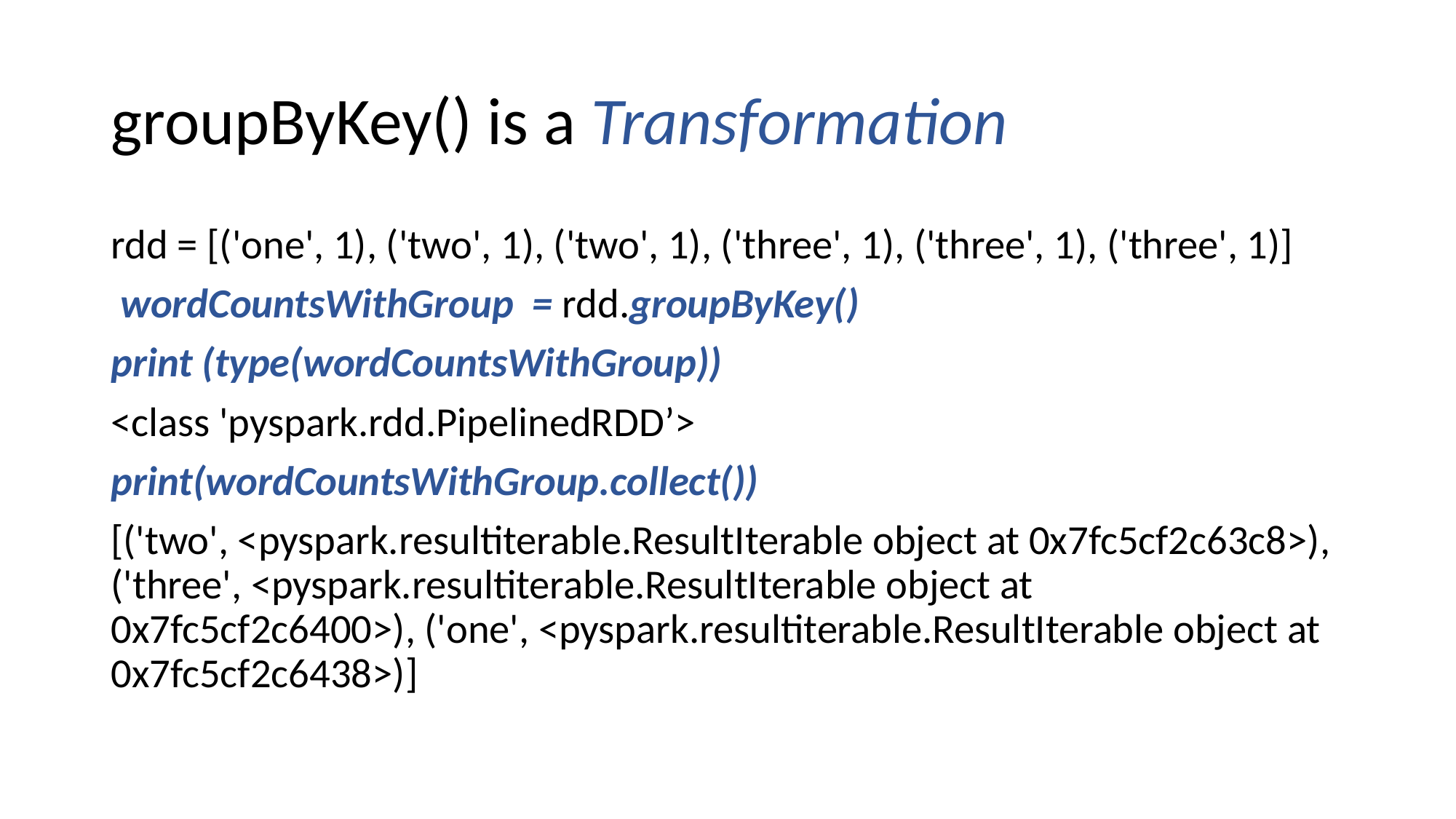

# groupByKey() is a Transformation
rdd = [('one', 1), ('two', 1), ('two', 1), ('three', 1), ('three', 1), ('three', 1)]
 wordCountsWithGroup  = rdd.groupByKey()
print (type(wordCountsWithGroup))
<class 'pyspark.rdd.PipelinedRDD’>
print(wordCountsWithGroup.collect())
[('two', <pyspark.resultiterable.ResultIterable object at 0x7fc5cf2c63c8>), ('three', <pyspark.resultiterable.ResultIterable object at 0x7fc5cf2c6400>), ('one', <pyspark.resultiterable.ResultIterable object at 0x7fc5cf2c6438>)]